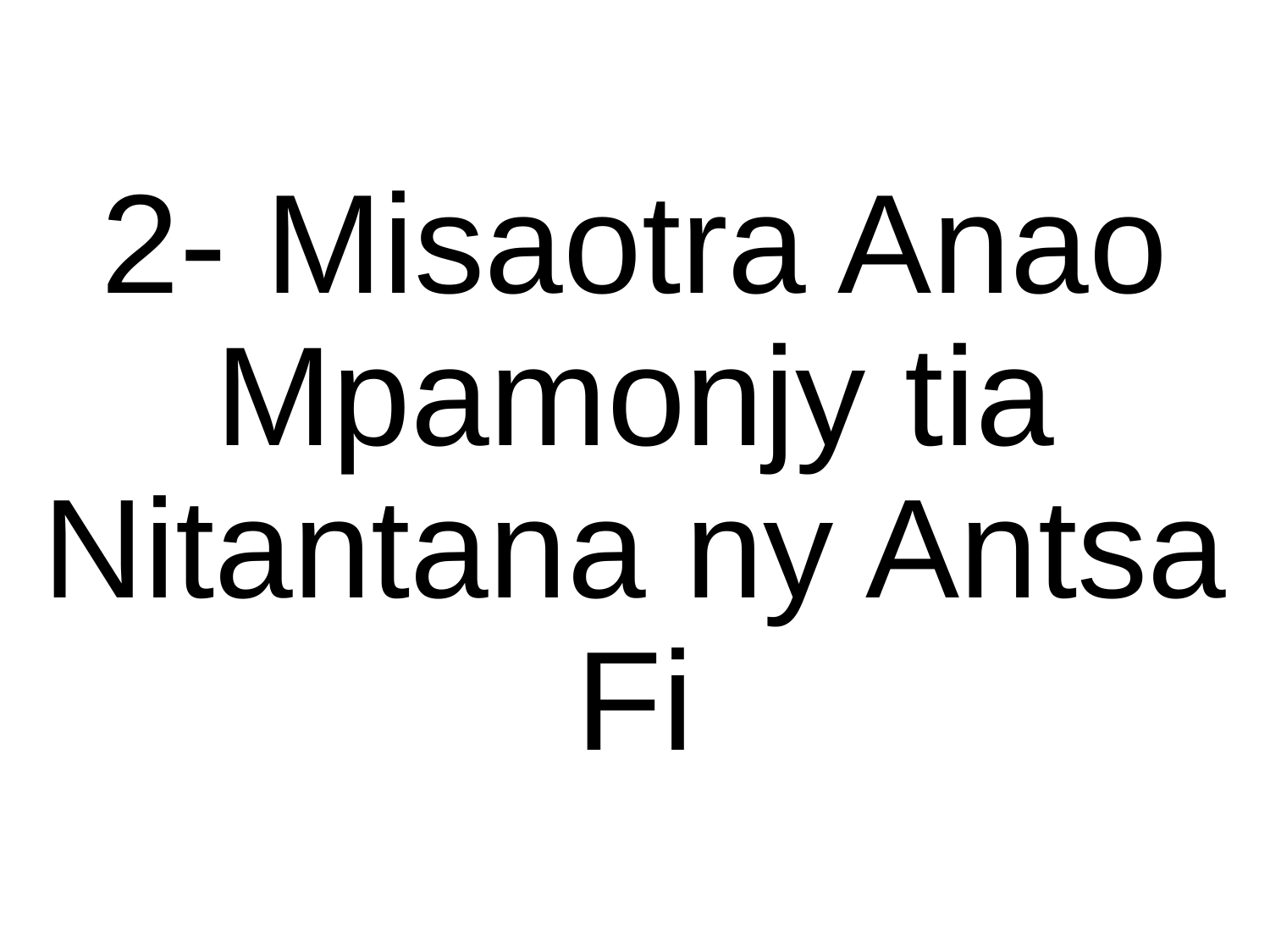

2- Misaotra Anao Mpamonjy tia
Nitantana ny Antsa Fi